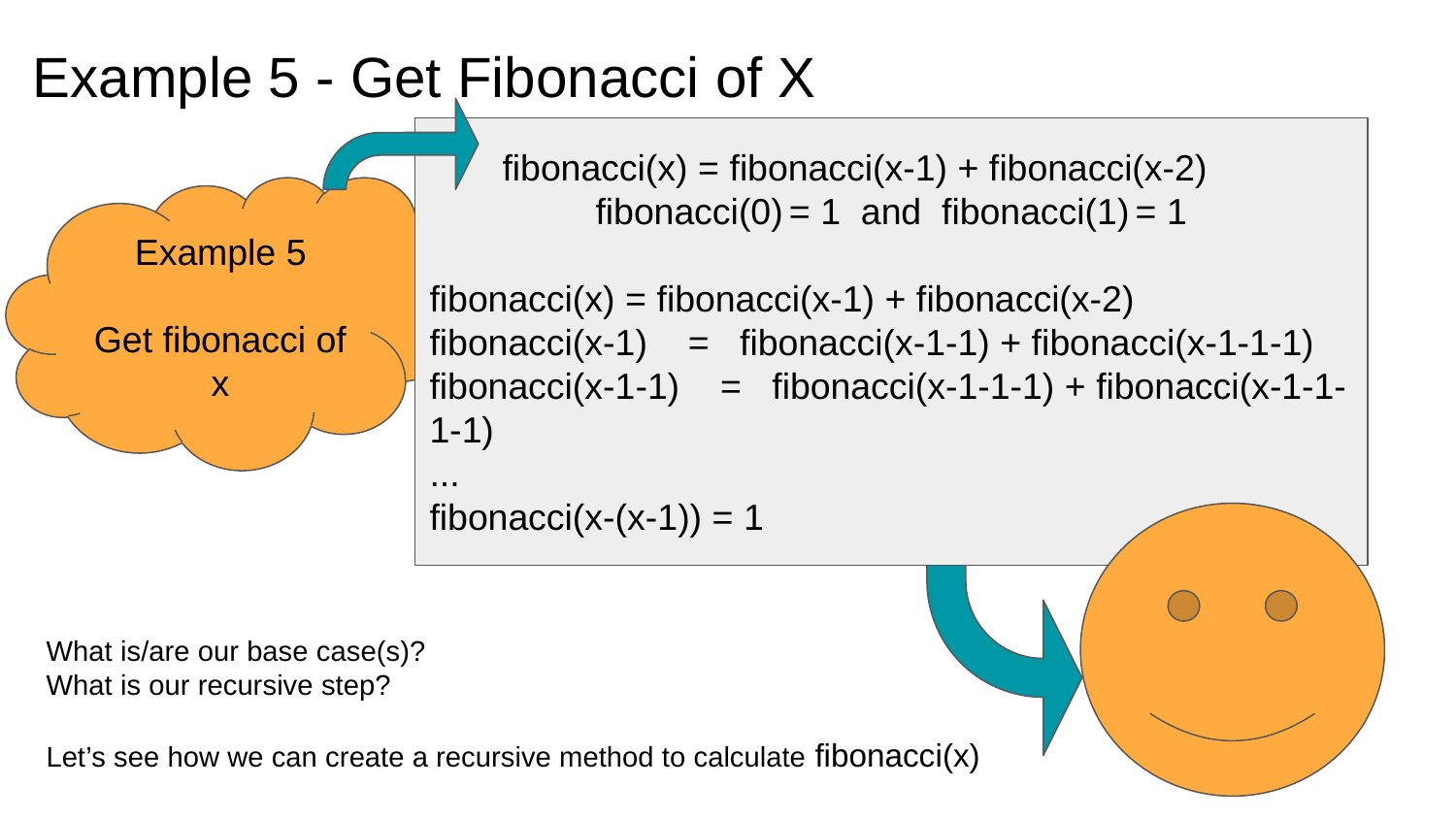

# Example 5 - Get Fibonacci of X

fibonacci(x) = fibonacci(x-1) + fibonacci(x-2)
fibonacci(0) = 1  and  fibonacci(1) = 1

fibonacci(x) = fibonacci(x-1) + fibonacci(x-2)
fibonacci(x-1)    =   fibonacci(x-1-1) + fibonacci(x-1-1-1)
fibonacci(x-1-1)    =   fibonacci(x-1-1-1) + fibonacci(x-1-1-1-1)
...
fibonacci(x-(x-1)) = 1
Example 5

Get fibonacci of x

What is/are our base case(s)?
What is our recursive step?

Let’s see how we can create a recursive method to calculate fibonacci(x)